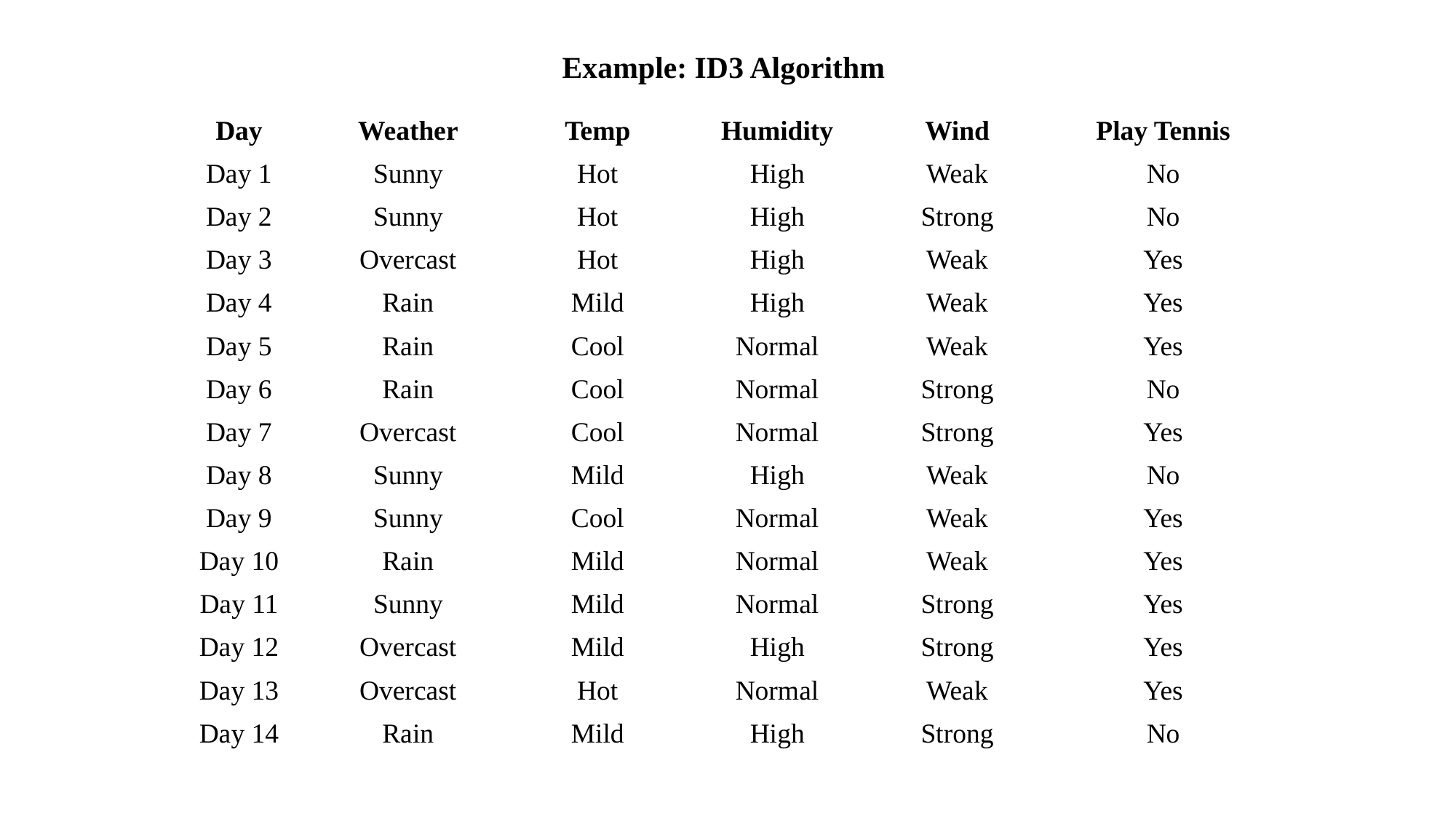

Example: ID3 Algorithm
| Day | Weather | Temp | Humidity | Wind | Play Tennis |
| --- | --- | --- | --- | --- | --- |
| Day 1 | Sunny | Hot | High | Weak | No |
| Day 2 | Sunny | Hot | High | Strong | No |
| Day 3 | Overcast | Hot | High | Weak | Yes |
| Day 4 | Rain | Mild | High | Weak | Yes |
| Day 5 | Rain | Cool | Normal | Weak | Yes |
| Day 6 | Rain | Cool | Normal | Strong | No |
| Day 7 | Overcast | Cool | Normal | Strong | Yes |
| Day 8 | Sunny | Mild | High | Weak | No |
| Day 9 | Sunny | Cool | Normal | Weak | Yes |
| Day 10 | Rain | Mild | Normal | Weak | Yes |
| Day 11 | Sunny | Mild | Normal | Strong | Yes |
| Day 12 | Overcast | Mild | High | Strong | Yes |
| Day 13 | Overcast | Hot | Normal | Weak | Yes |
| Day 14 | Rain | Mild | High | Strong | No |